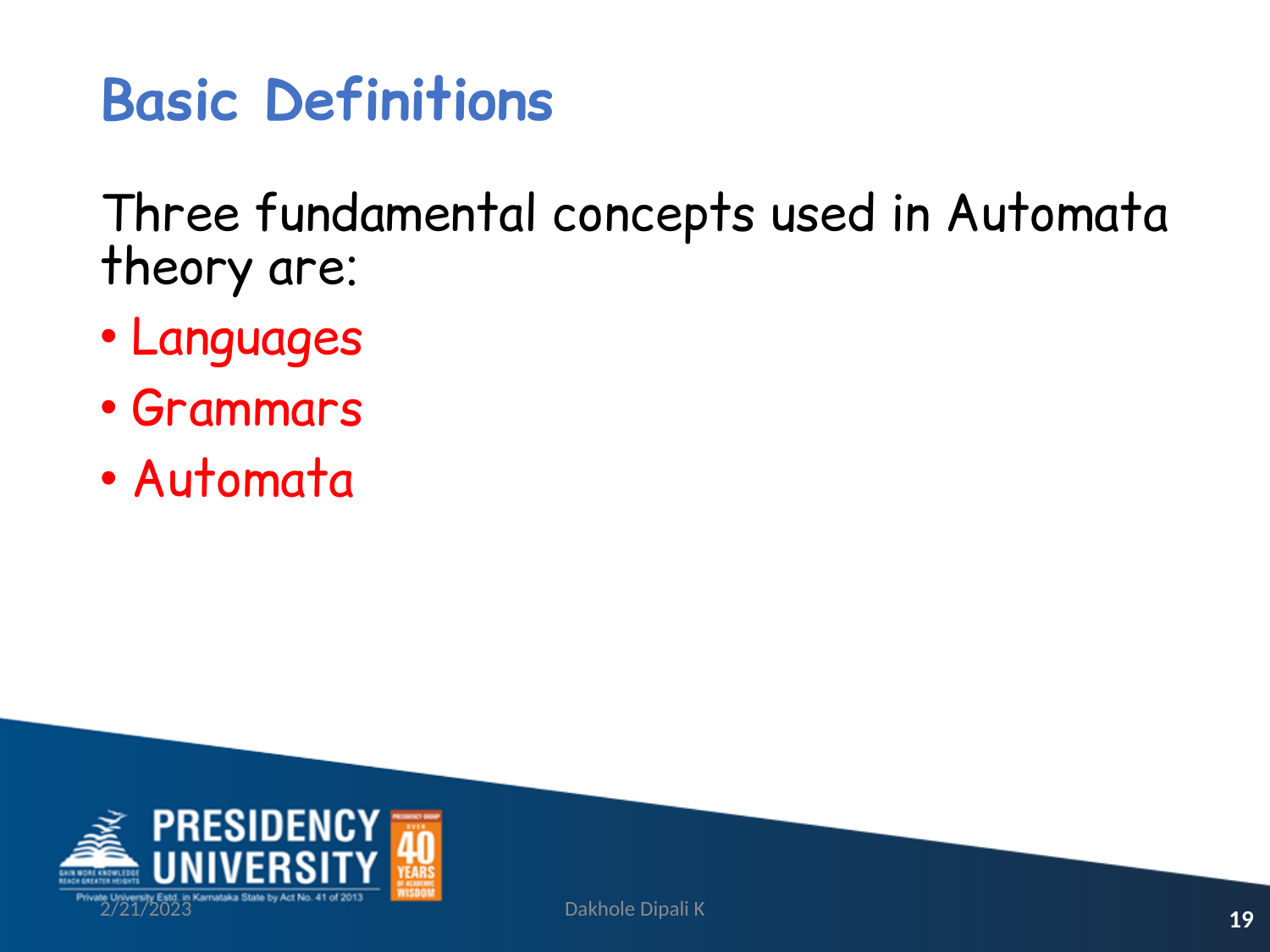

# Basic Definitions
Three fundamental concepts used in Automata theory are:
Languages
Grammars
Automata
2/21/2023
Dakhole Dipali K
19